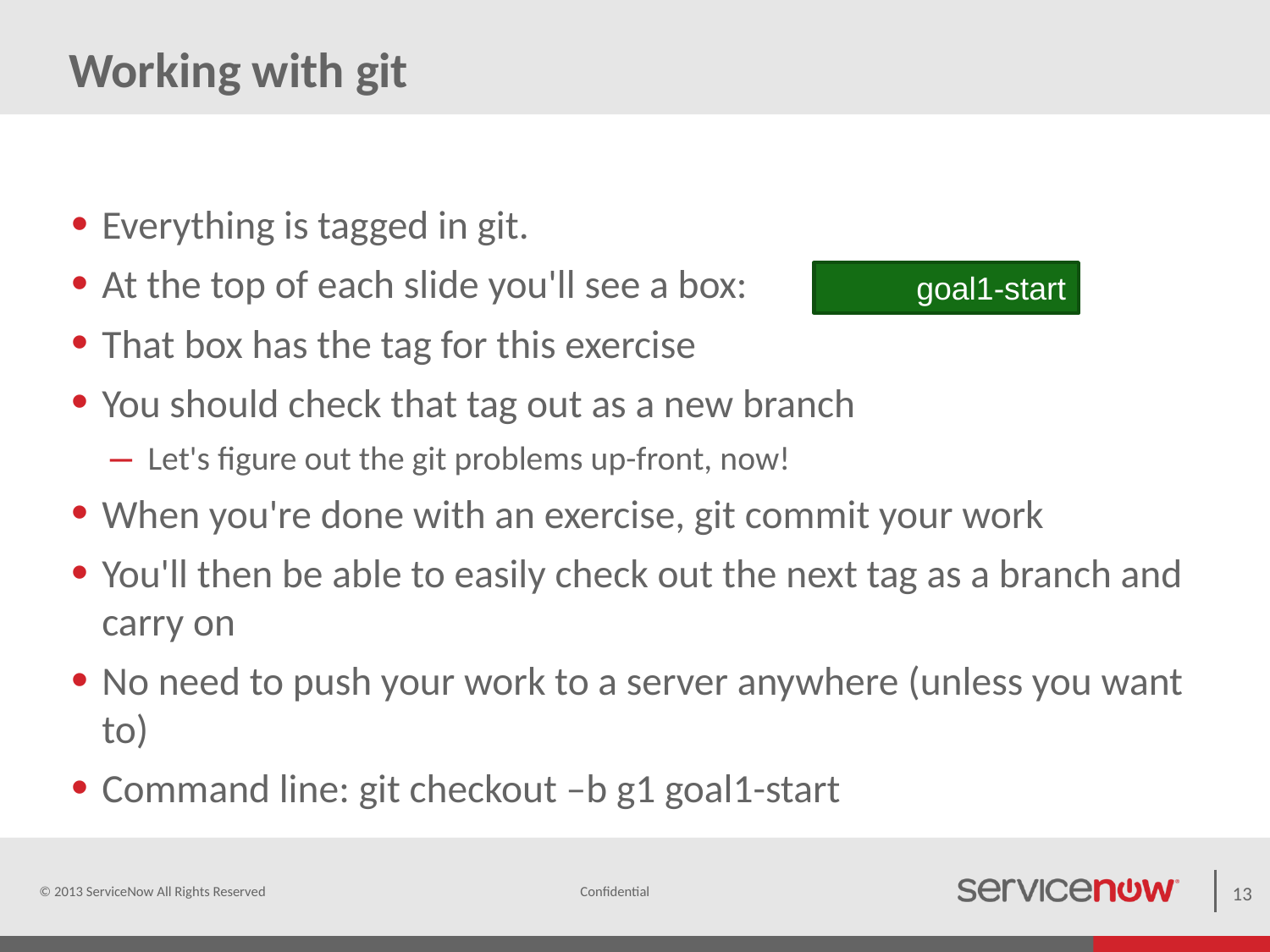

# Working with git

Everything is tagged in git.
At the top of each slide you'll see a box:
That box has the tag for this exercise
You should check that tag out as a new branch
Let's figure out the git problems up-front, now!
When you're done with an exercise, git commit your work
You'll then be able to easily check out the next tag as a branch and carry on
No need to push your work to a server anywhere (unless you want to)
Command line: git checkout –b g1 goal1-start
goal1-start
© 2013 ServiceNow All Rights Reserved
13